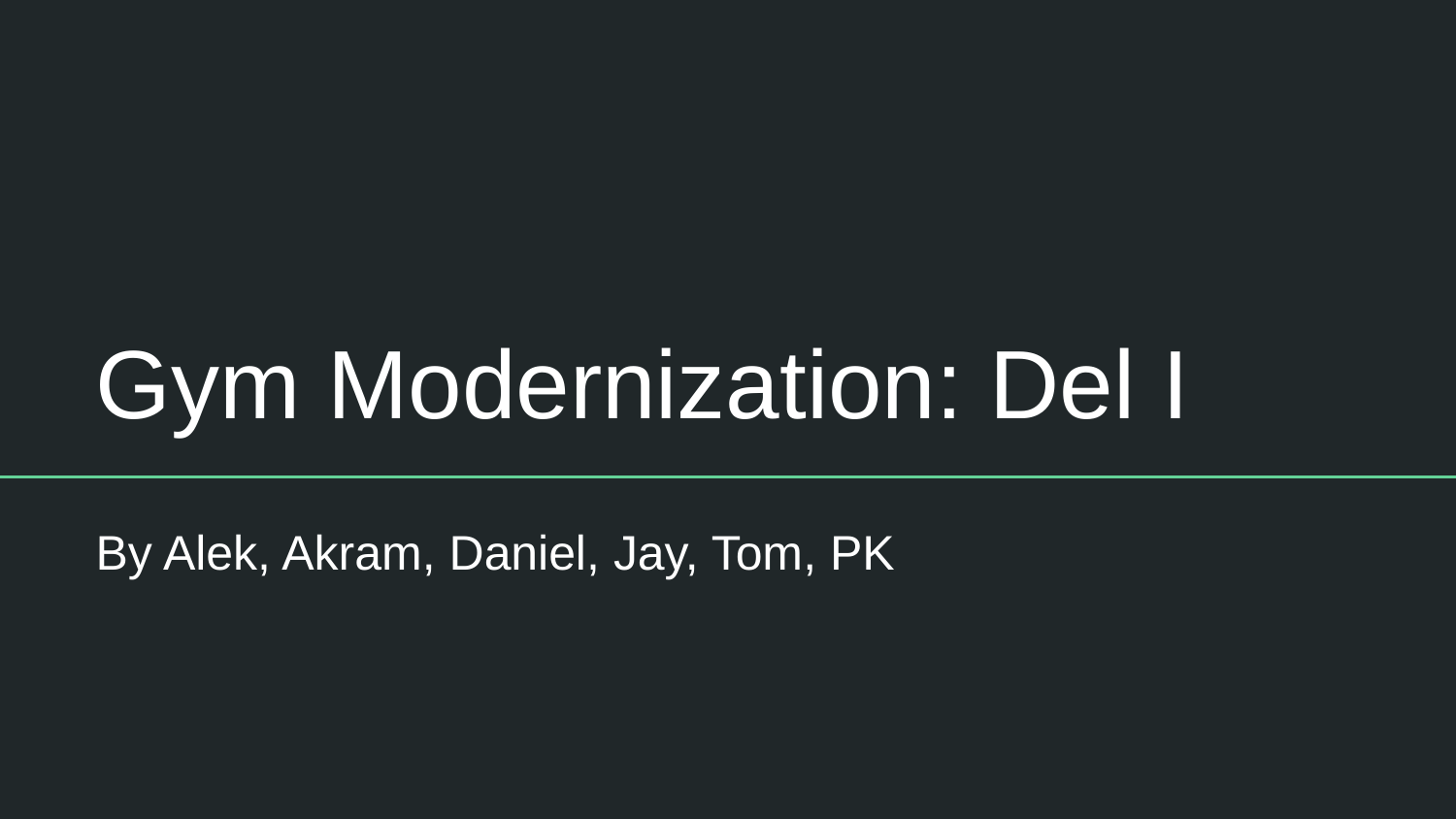

# Gym Modernization: Del I
By Alek, Akram, Daniel, Jay, Tom, PK